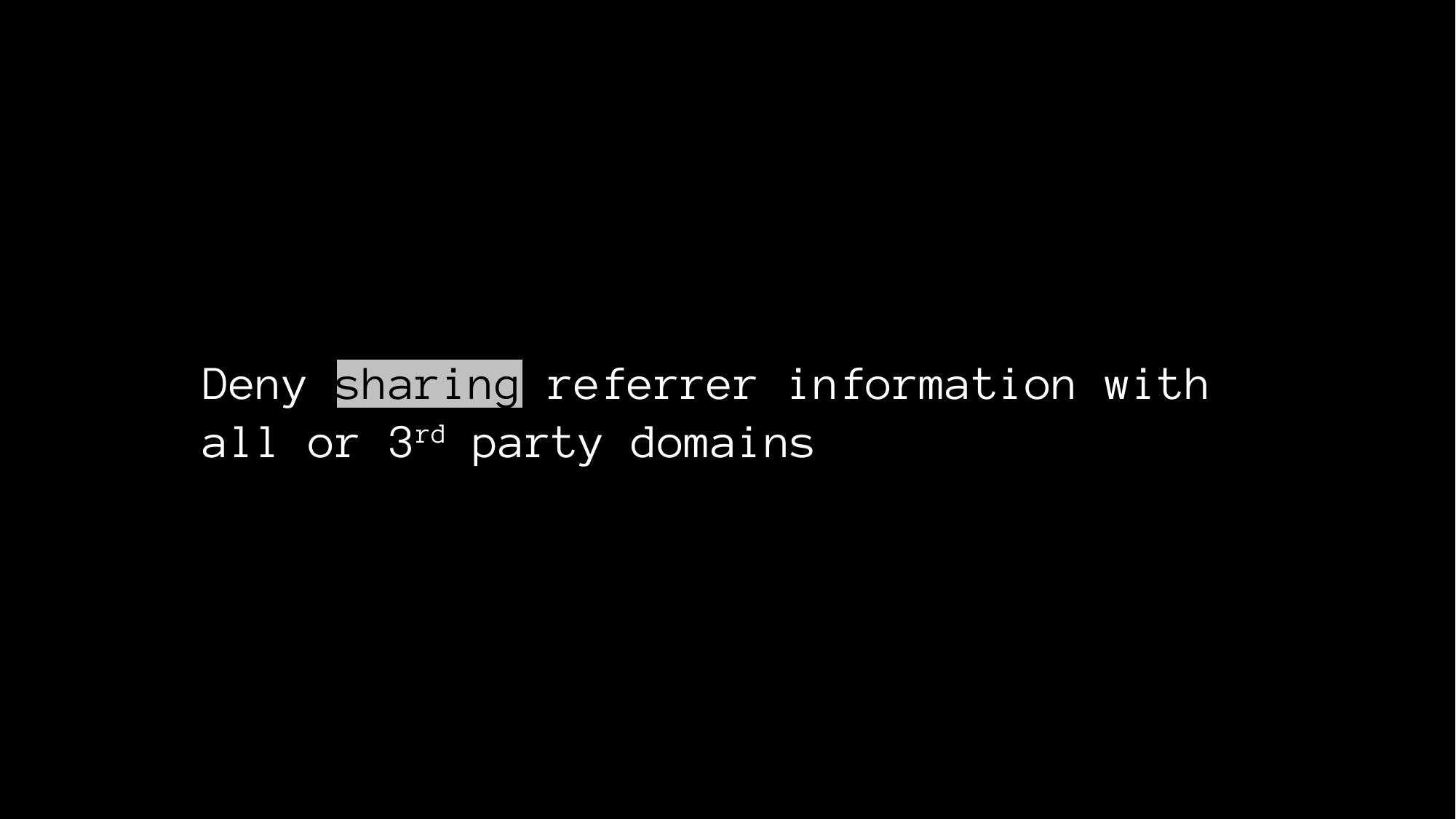

Deny sharing referrer information with all or 3rd party domains